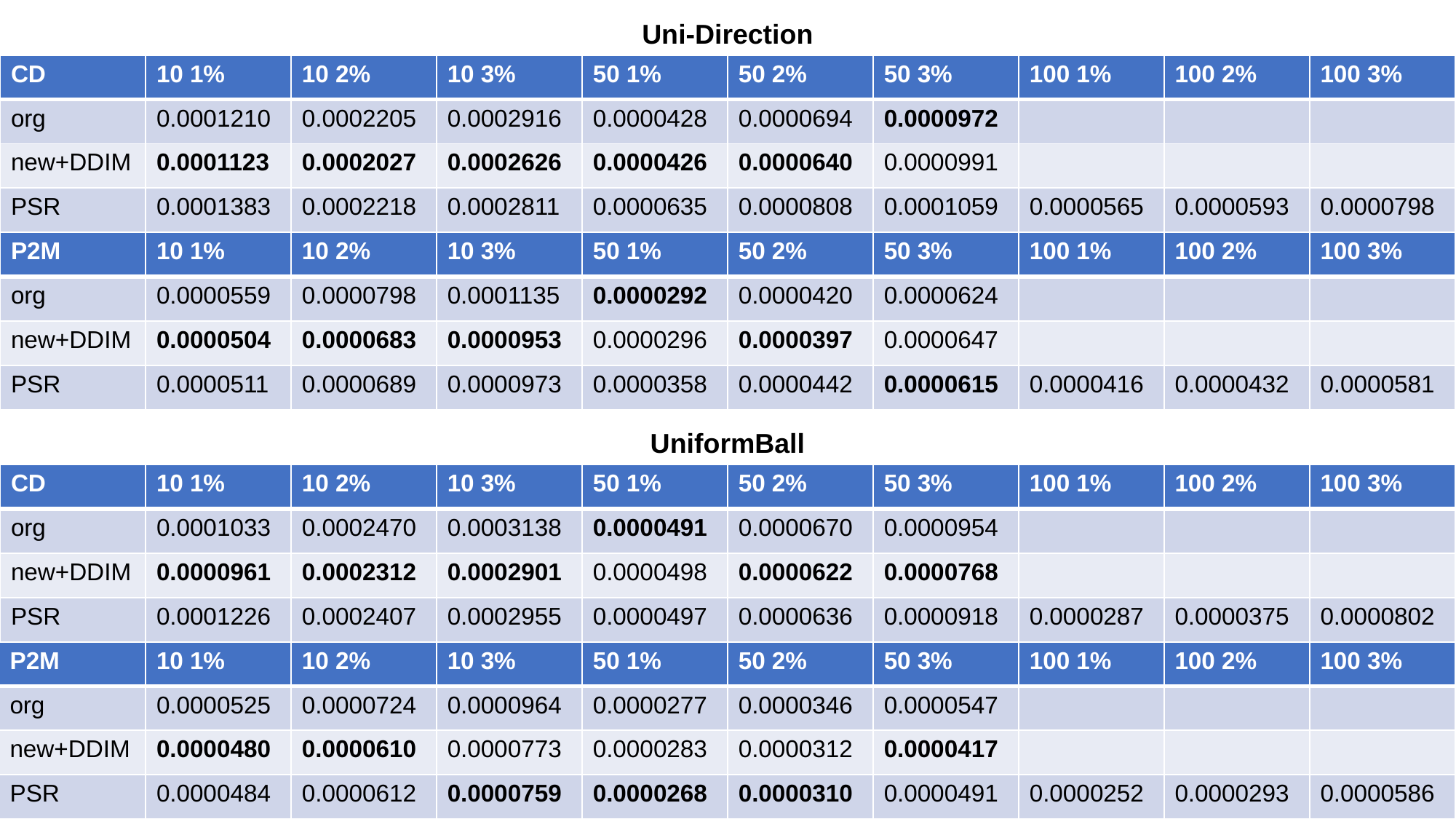

Uni-Direction
| CD | 10 1% | 10 2% | 10 3% | 50 1% | 50 2% | 50 3% | 100 1% | 100 2% | 100 3% |
| --- | --- | --- | --- | --- | --- | --- | --- | --- | --- |
| org | 0.0001210 | 0.0002205 | 0.0002916 | 0.0000428 | 0.0000694 | 0.0000972 |  |  |  |
| new+DDIM | 0.0001123 | 0.0002027 | 0.0002626 | 0.0000426 | 0.0000640 | 0.0000991 |  |  |  |
| PSR | 0.0001383 | 0.0002218 | 0.0002811 | 0.0000635 | 0.0000808 | 0.0001059 | 0.0000565 | 0.0000593 | 0.0000798 |
| P2M | 10 1% | 10 2% | 10 3% | 50 1% | 50 2% | 50 3% | 100 1% | 100 2% | 100 3% |
| --- | --- | --- | --- | --- | --- | --- | --- | --- | --- |
| org | 0.0000559 | 0.0000798 | 0.0001135 | 0.0000292 | 0.0000420 | 0.0000624 |  |  |  |
| new+DDIM | 0.0000504 | 0.0000683 | 0.0000953 | 0.0000296 | 0.0000397 | 0.0000647 |  |  |  |
| PSR | 0.0000511 | 0.0000689 | 0.0000973 | 0.0000358 | 0.0000442 | 0.0000615 | 0.0000416 | 0.0000432 | 0.0000581 |
UniformBall
| CD | 10 1% | 10 2% | 10 3% | 50 1% | 50 2% | 50 3% | 100 1% | 100 2% | 100 3% |
| --- | --- | --- | --- | --- | --- | --- | --- | --- | --- |
| org | 0.0001033 | 0.0002470 | 0.0003138 | 0.0000491 | 0.0000670 | 0.0000954 |  |  |  |
| new+DDIM | 0.0000961 | 0.0002312 | 0.0002901 | 0.0000498 | 0.0000622 | 0.0000768 |  |  |  |
| PSR | 0.0001226 | 0.0002407 | 0.0002955 | 0.0000497 | 0.0000636 | 0.0000918 | 0.0000287 | 0.0000375 | 0.0000802 |
| P2M | 10 1% | 10 2% | 10 3% | 50 1% | 50 2% | 50 3% | 100 1% | 100 2% | 100 3% |
| --- | --- | --- | --- | --- | --- | --- | --- | --- | --- |
| org | 0.0000525 | 0.0000724 | 0.0000964 | 0.0000277 | 0.0000346 | 0.0000547 |  |  |  |
| new+DDIM | 0.0000480 | 0.0000610 | 0.0000773 | 0.0000283 | 0.0000312 | 0.0000417 |  |  |  |
| PSR | 0.0000484 | 0.0000612 | 0.0000759 | 0.0000268 | 0.0000310 | 0.0000491 | 0.0000252 | 0.0000293 | 0.0000586 |